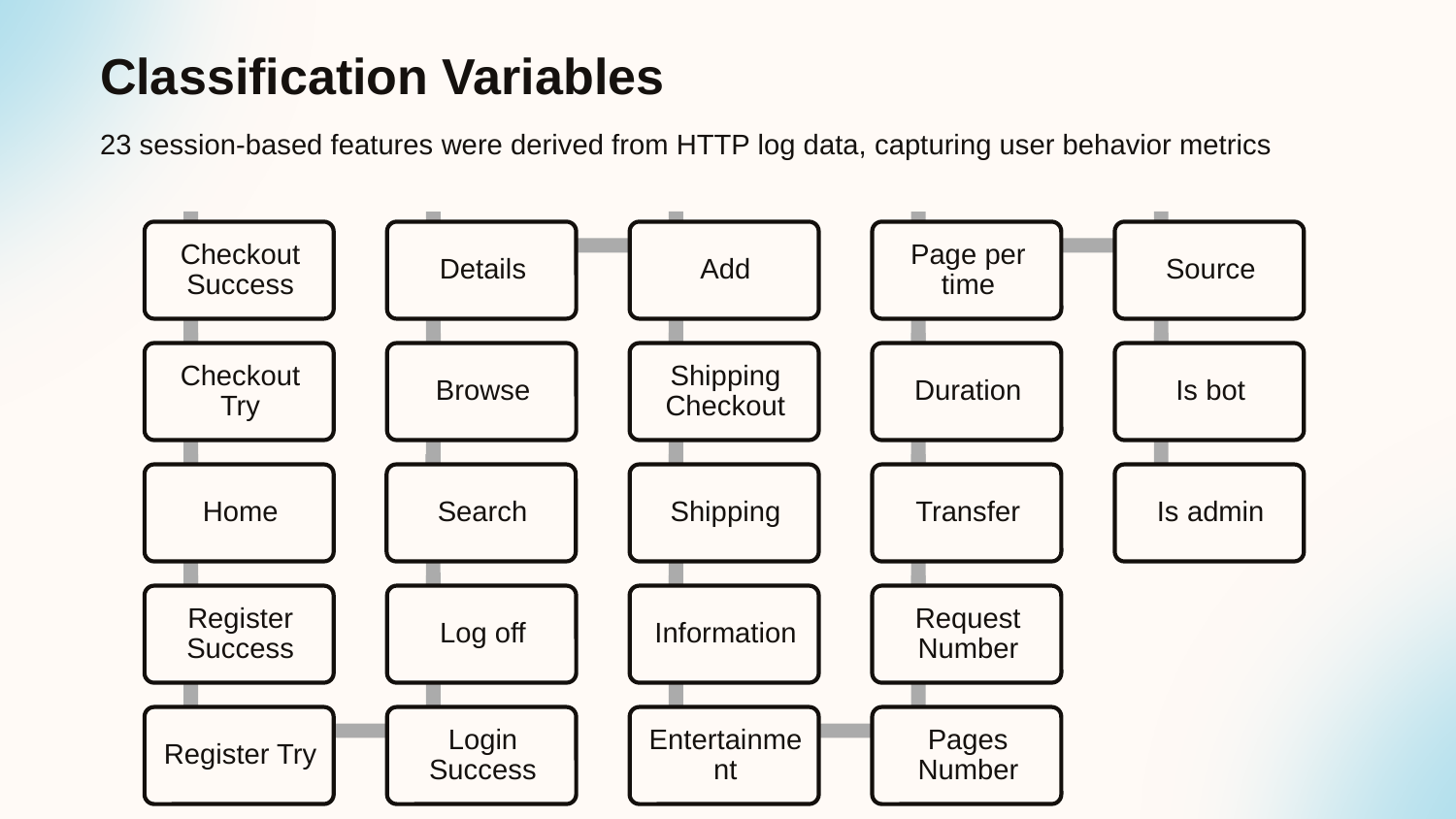

# Classification Variables
7 variables are related to user actions that reveal intent and engagement levels
3 of which highly predictive of buyers' behavior

23 session-based features were derived from HTTP log data, capturing user behavior metrics

Checkout Success
Checkout Try
Home
Register Success
Register Try
Login Success
Log off
Search
Browse
Details
Add
Shipping Checkout
Shipping
Information
Entertainment
Pages Number
Request Number
Transfer
Duration
Page per time
Source
Is bot
Is admin